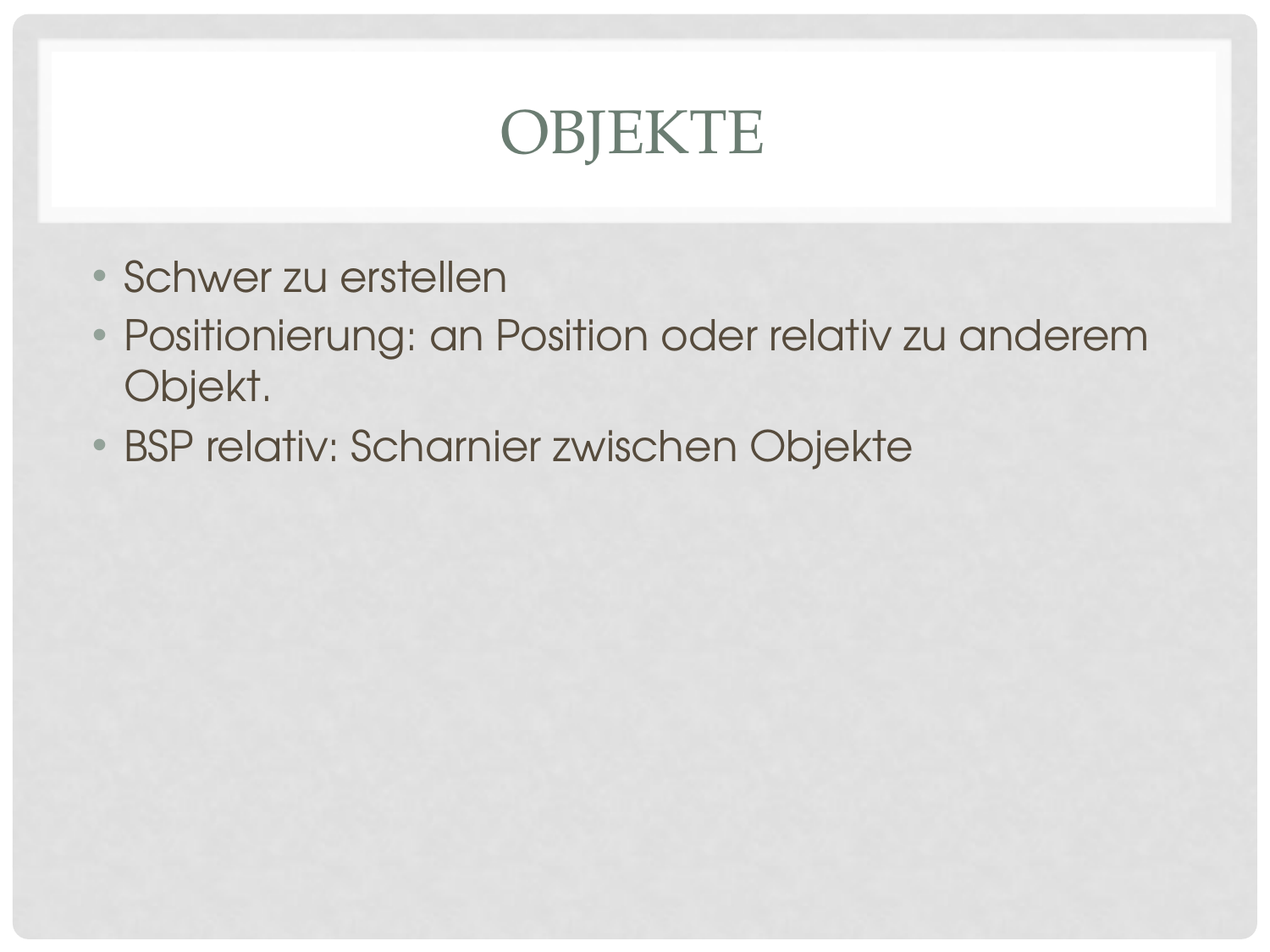

# Objekte
Schwer zu erstellen
Positionierung: an Position oder relativ zu anderem Objekt.
BSP relativ: Scharnier zwischen Objekte